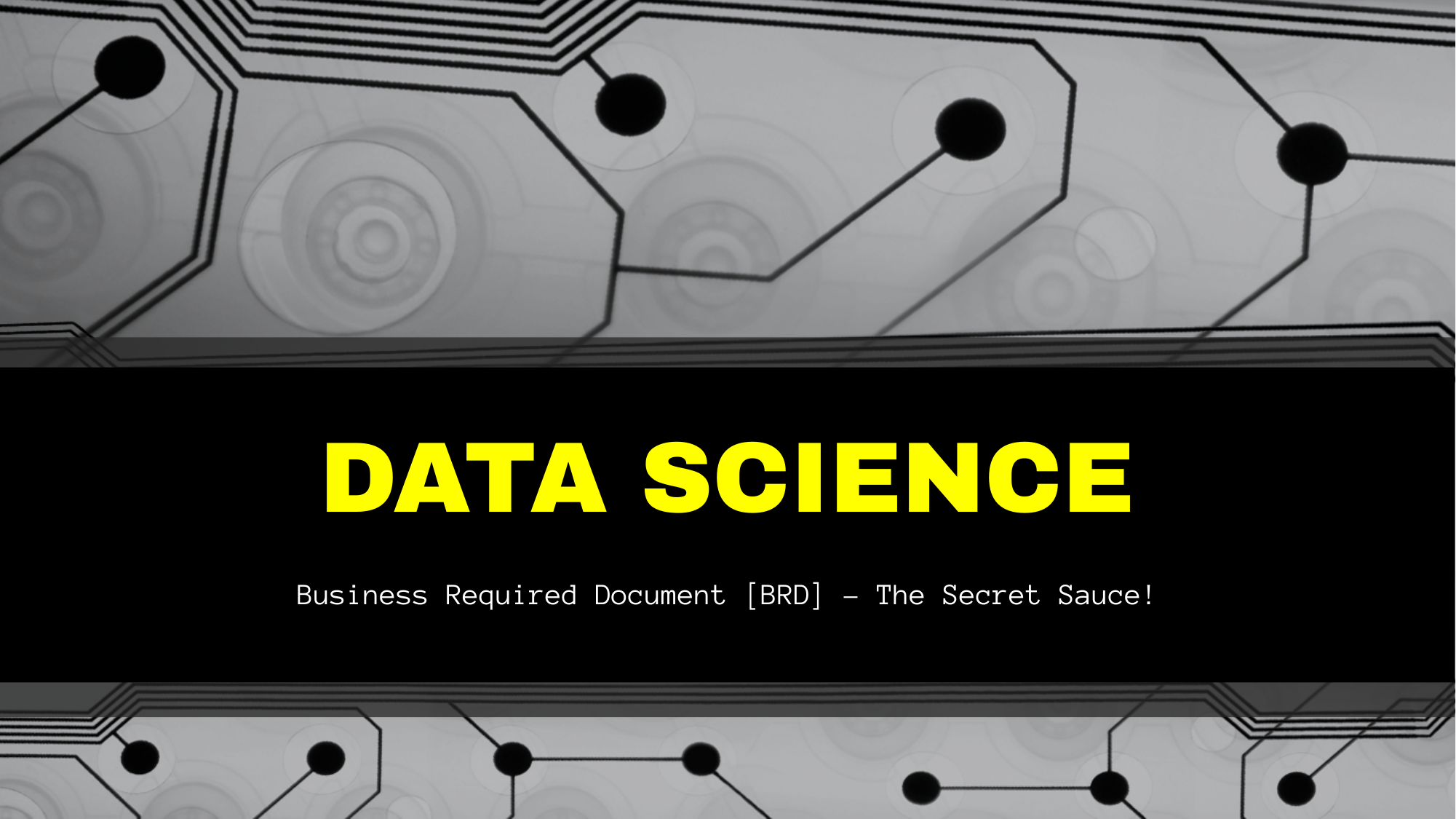

# Data Science
Business Required Document [BRD] – The Secret Sauce!